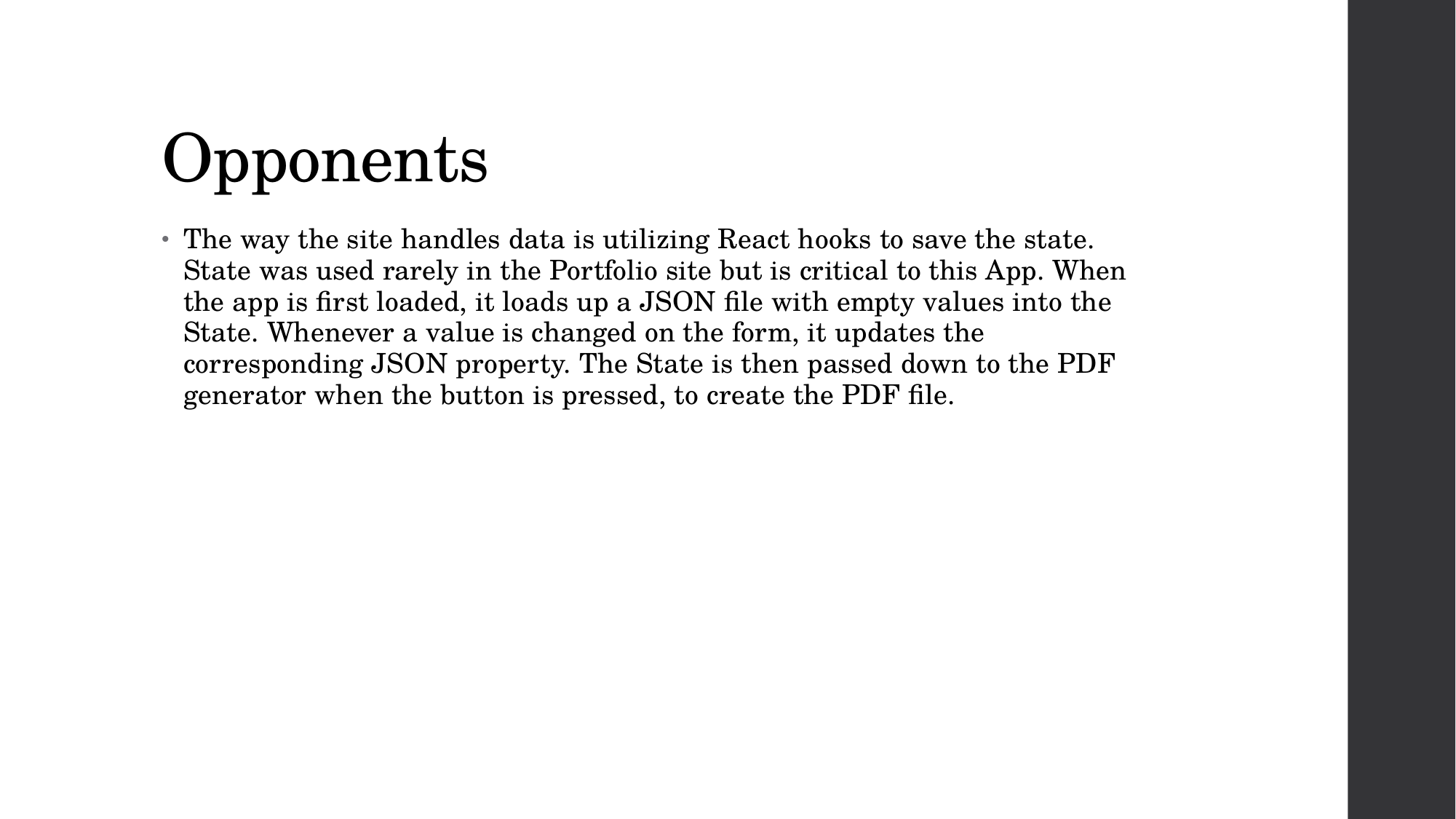

# Opponents
The way the site handles data is utilizing React hooks to save the state. State was used rarely in the Portfolio site but is critical to this App. When the app is first loaded, it loads up a JSON file with empty values into the State. Whenever a value is changed on the form, it updates the corresponding JSON property. The State is then passed down to the PDF generator when the button is pressed, to create the PDF file.